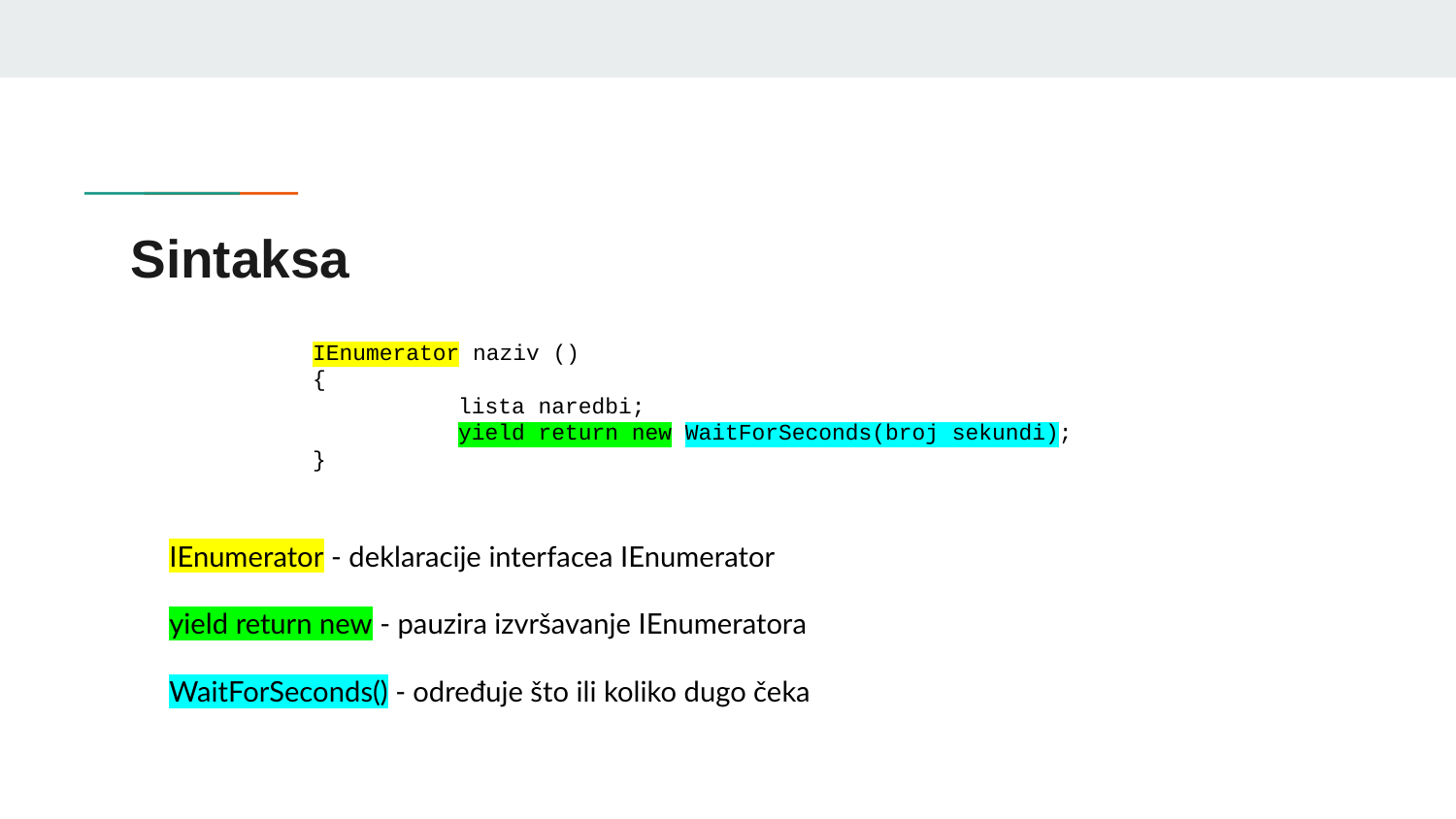

# Sintaksa
IEnumerator naziv ()
{
	lista naredbi;
	yield return new WaitForSeconds(broj sekundi);
}
IEnumerator - deklaracije interfacea IEnumerator

yield return new - pauzira izvršavanje IEnumeratora

WaitForSeconds() - određuje što ili koliko dugo čeka